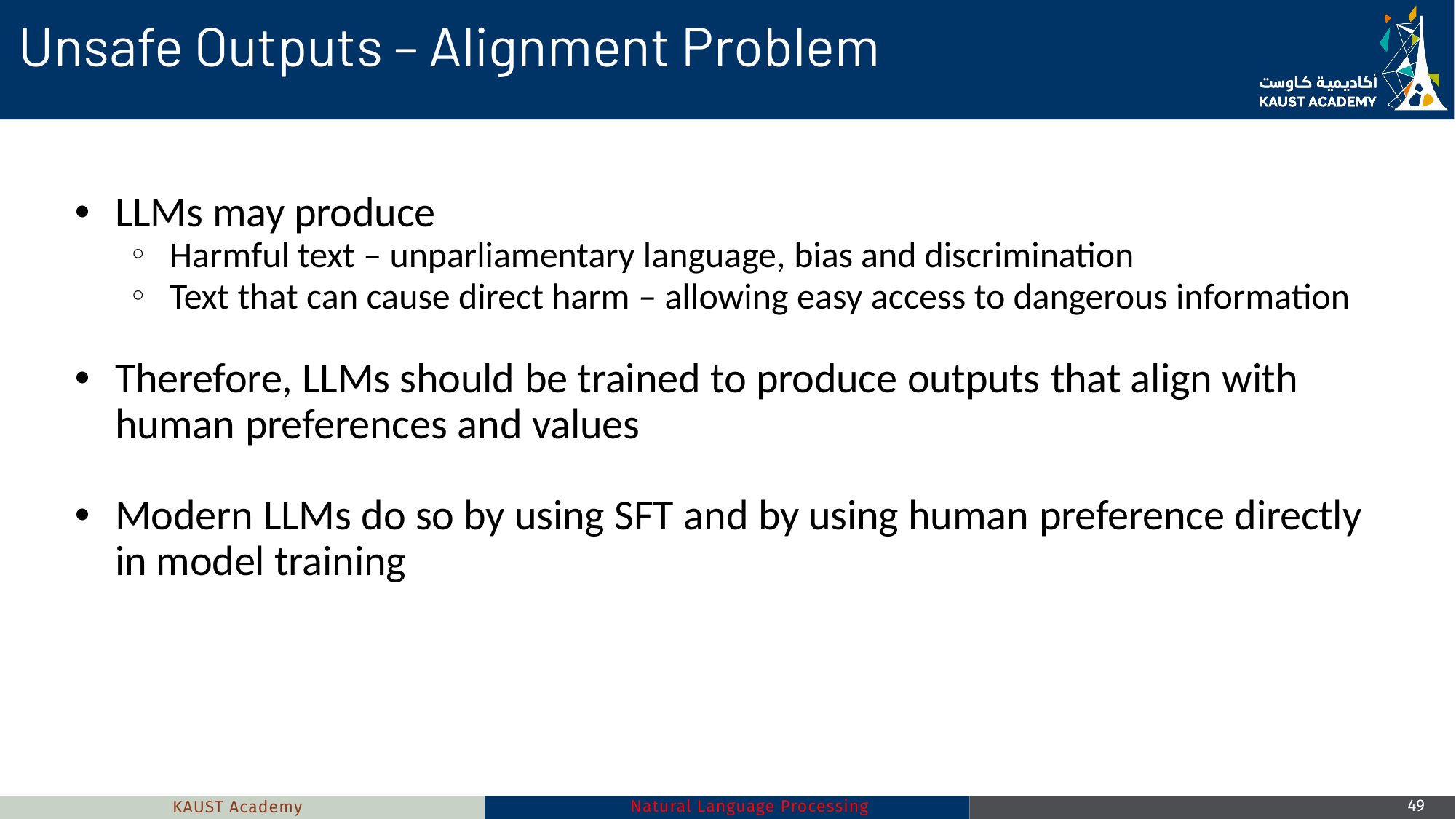

# Unsafe Outputs – Alignment Problem
LLMs may produce
Harmful text – unparliamentary language, bias and discrimination
Text that can cause direct harm – allowing easy access to dangerous information

Therefore, LLMs should be trained to produce outputs that align with  human preferences and values

Modern LLMs do so by using SFT and by using human preference directly  in model training